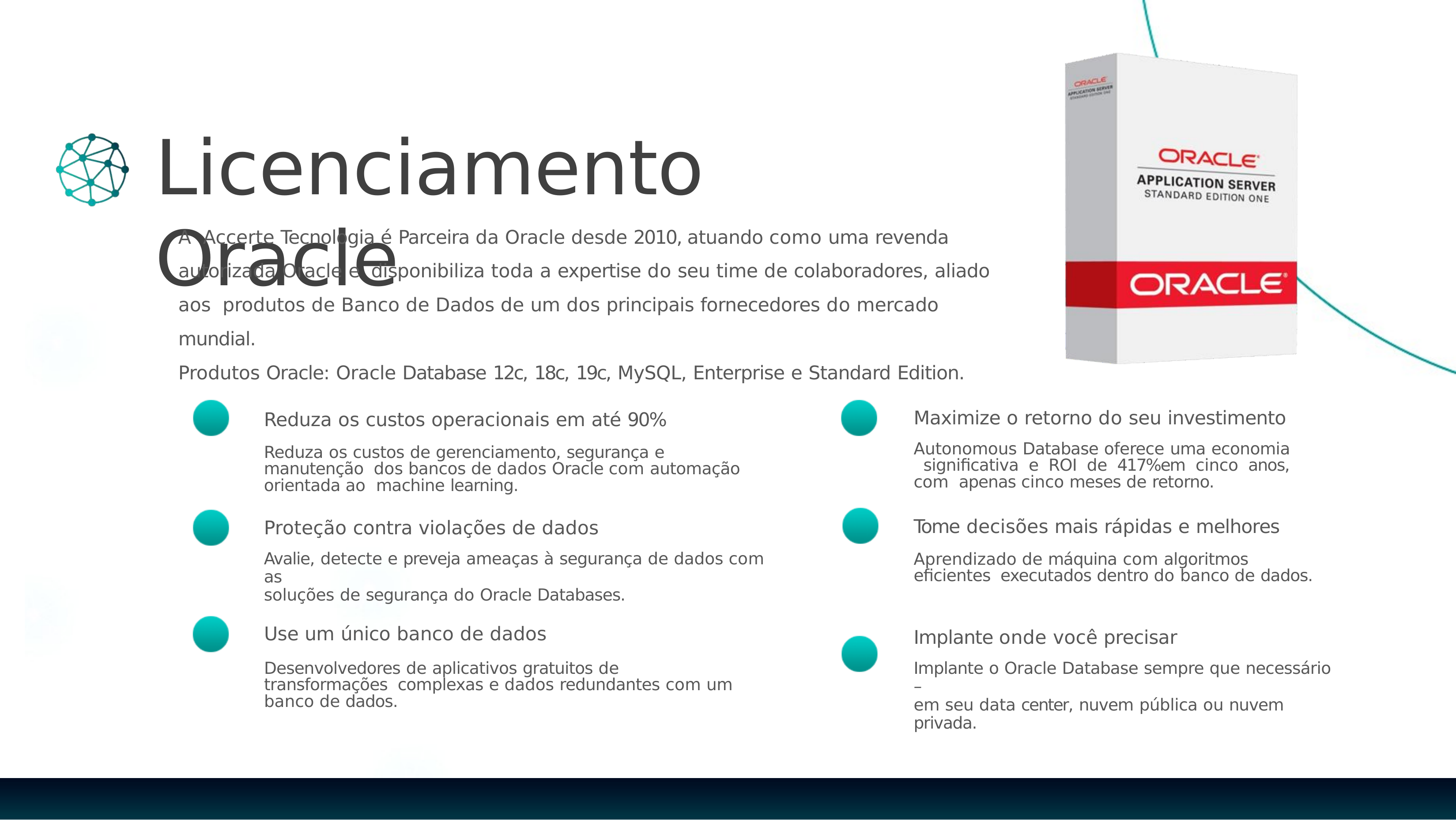

# Licenciamento Oracle
A	Accerte Tecnologia é Parceira da Oracle desde 2010, atuando como uma revenda  autorizada Oracle e	disponibiliza toda a expertise do seu time de colaboradores, aliado aos  produtos de Banco de Dados de um dos principais fornecedores do mercado mundial.
Produtos Oracle: Oracle Database 12c, 18c, 19c, MySQL, Enterprise e Standard Edition.
Reduza os custos operacionais em até 90%
Reduza os custos de gerenciamento, segurança e manutenção  dos bancos de dados Oracle com automação orientada ao  machine learning.
Maximize o retorno do seu investimento
Autonomous Database oferece uma economia  significativa e ROI de 417%em cinco anos, com  apenas cinco meses de retorno.
Tome decisões mais rápidas e melhores
Aprendizado de máquina com algoritmos eficientes  executados dentro do banco de dados.
Proteção contra violações de dados
Avalie, detecte e preveja ameaças à segurança de dados com as
soluções de segurança do Oracle Databases.
Implante onde você precisar
Implante o Oracle Database sempre que necessário –
em seu data center, nuvem pública ou nuvem privada.
Use um único banco de dados
Desenvolvedores de aplicativos gratuitos de transformações  complexas e dados redundantes com um banco de dados.